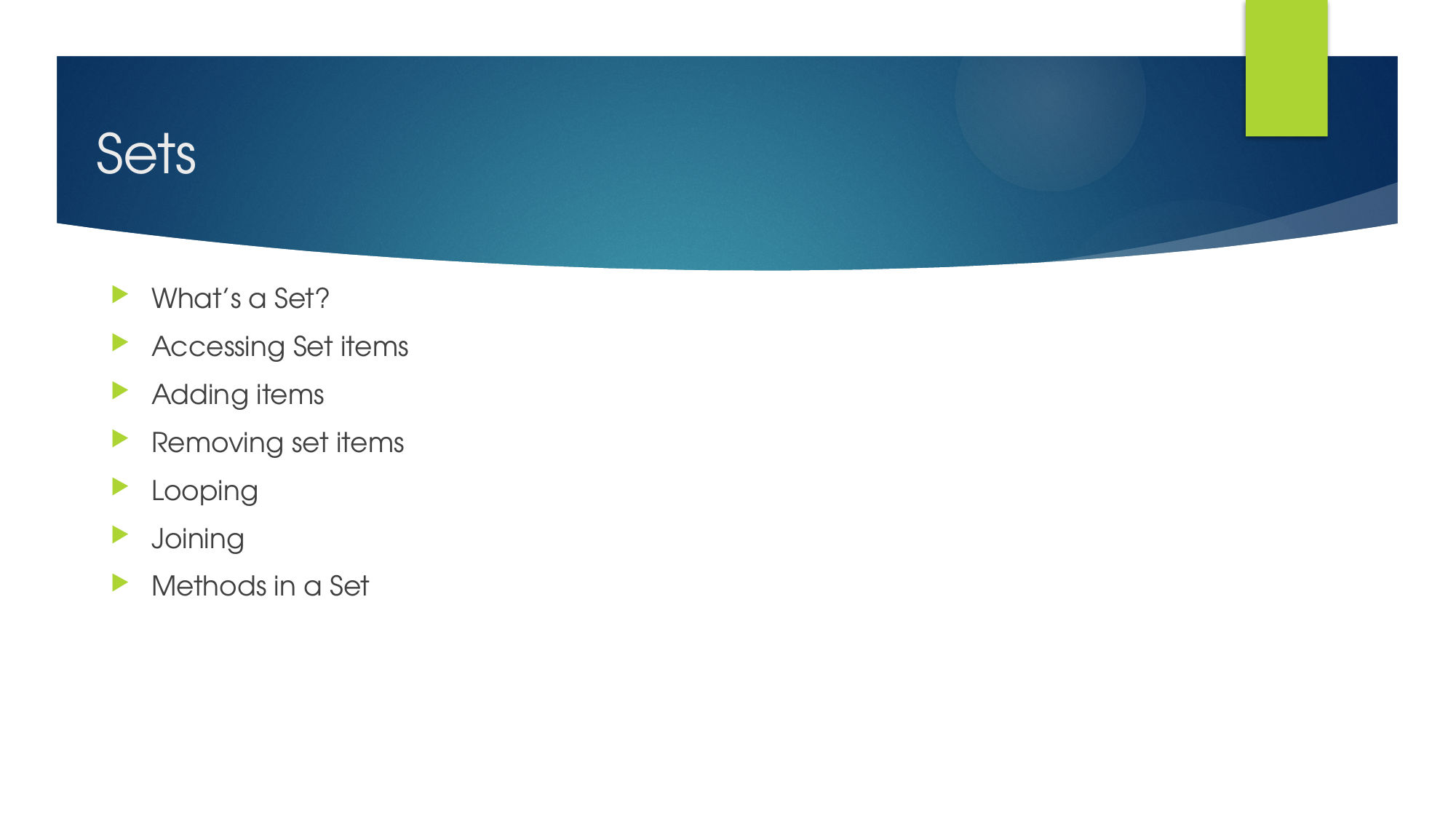

# Sets
What’s a Set?
Accessing Set items
Adding items
Removing set items
Looping
Joining
Methods in a Set